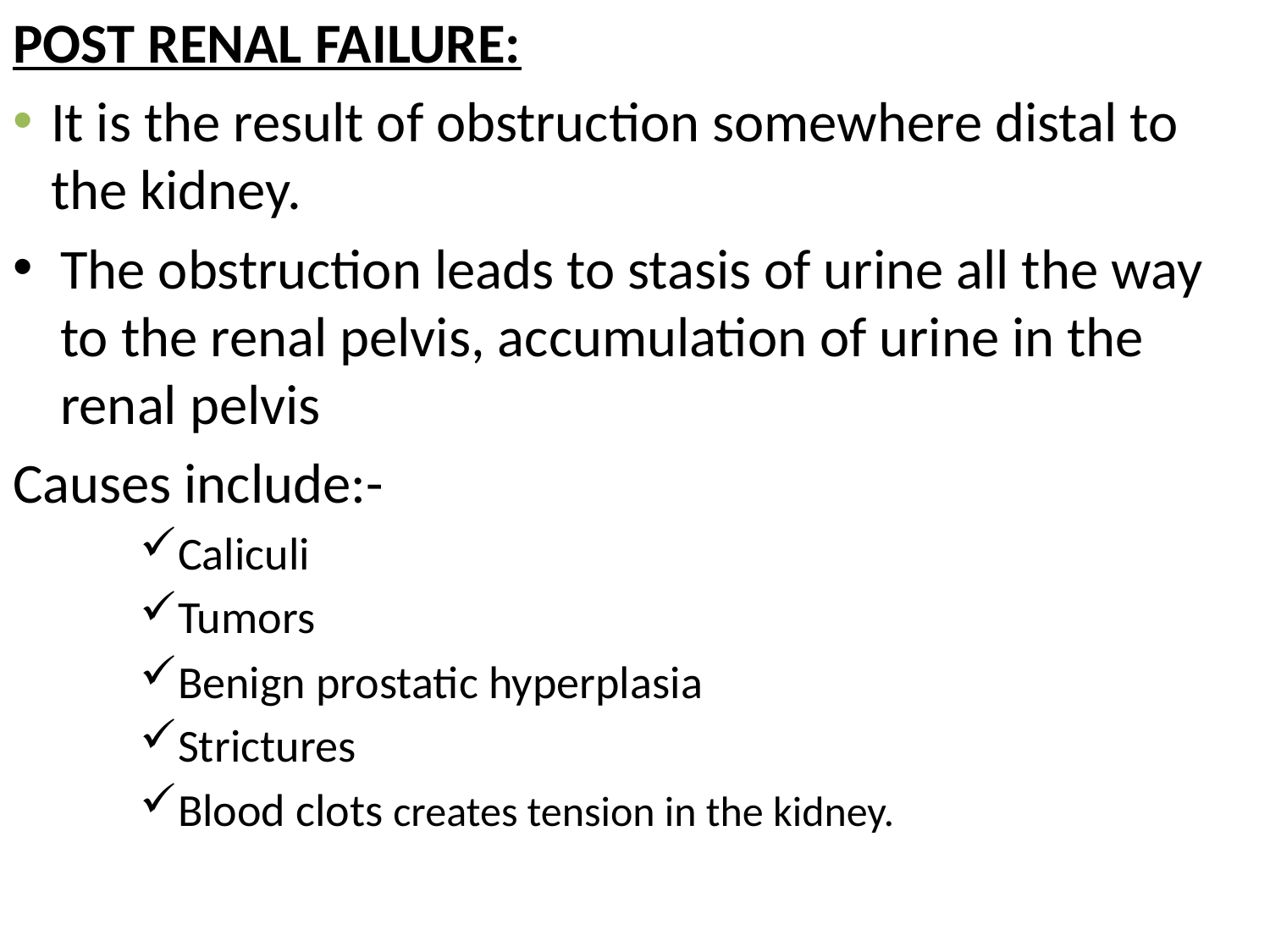

POST RENAL FAILURE:
It is the result of obstruction somewhere distal to the kidney.
The obstruction leads to stasis of urine all the way to the renal pelvis, accumulation of urine in the renal pelvis
Causes include:-
Caliculi
Tumors
Benign prostatic hyperplasia
Strictures
Blood clots creates tension in the kidney.
#